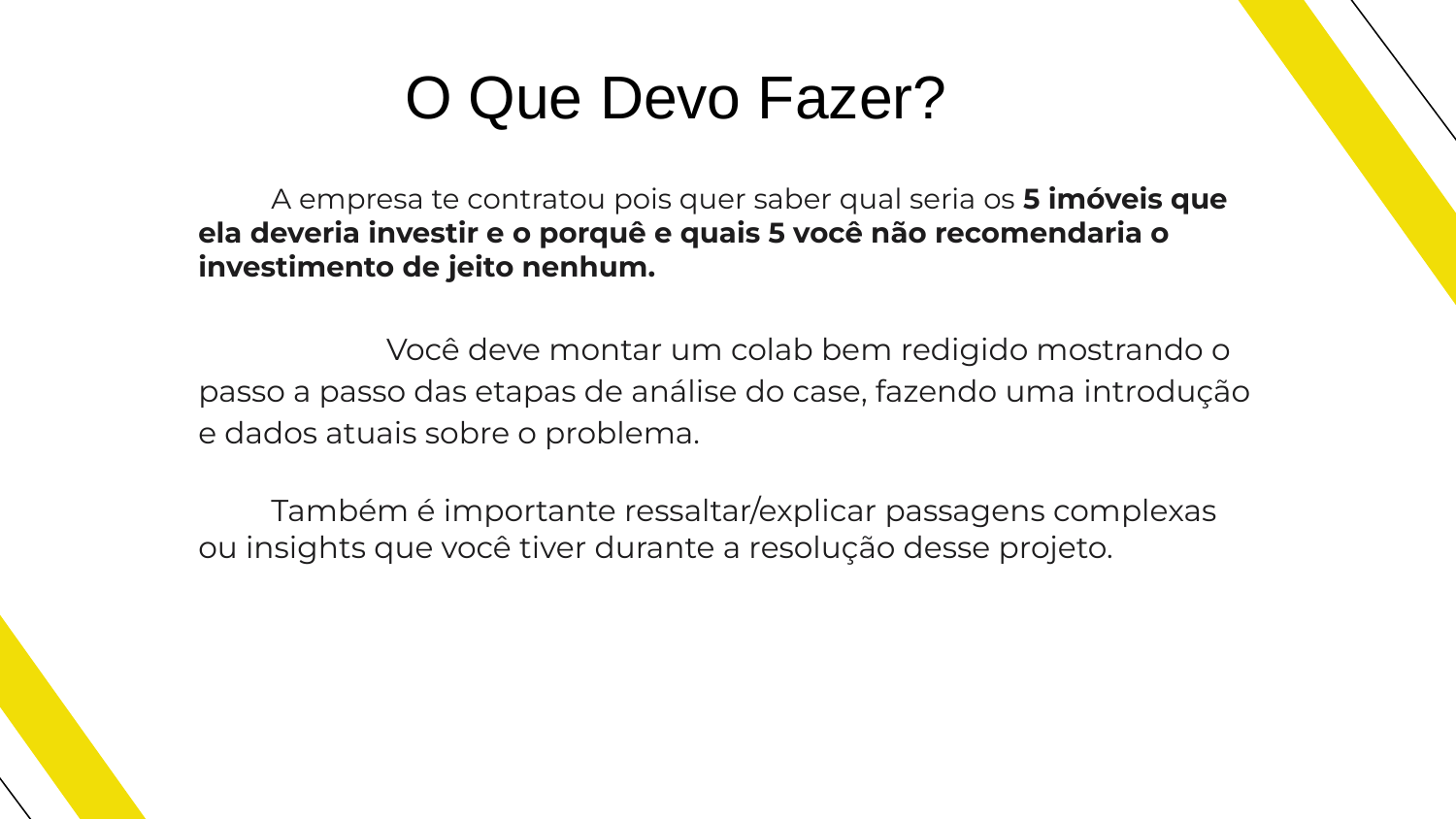

O Que Devo Fazer?
A empresa te contratou pois quer saber qual seria os 5 imóveis que ela deveria investir e o porquê e quais 5 você não recomendaria o investimento de jeito nenhum.

Você deve montar um colab bem redigido mostrando o passo a passo das etapas de análise do case, fazendo uma introdução e dados atuais sobre o problema.

Também é importante ressaltar/explicar passagens complexas ou insights que você tiver durante a resolução desse projeto.